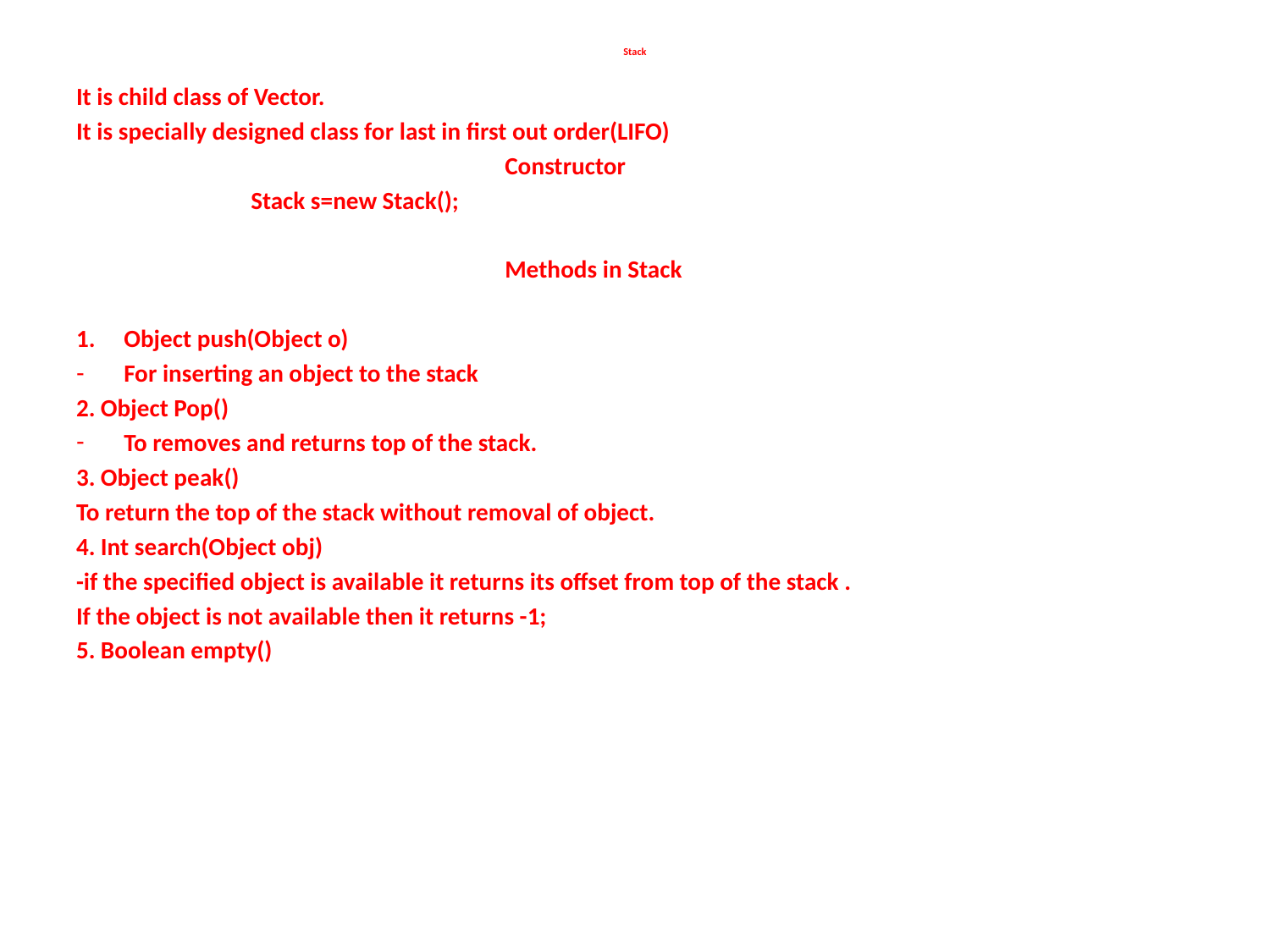

# Stack
It is child class of Vector.
It is specially designed class for last in first out order(LIFO)
				Constructor
		Stack s=new Stack();

				Methods in Stack

Object push(Object o)
For inserting an object to the stack
2. Object Pop()
To removes and returns top of the stack.
3. Object peak()
To return the top of the stack without removal of object.
4. Int search(Object obj)
-if the specified object is available it returns its offset from top of the stack .
If the object is not available then it returns -1;
5. Boolean empty()